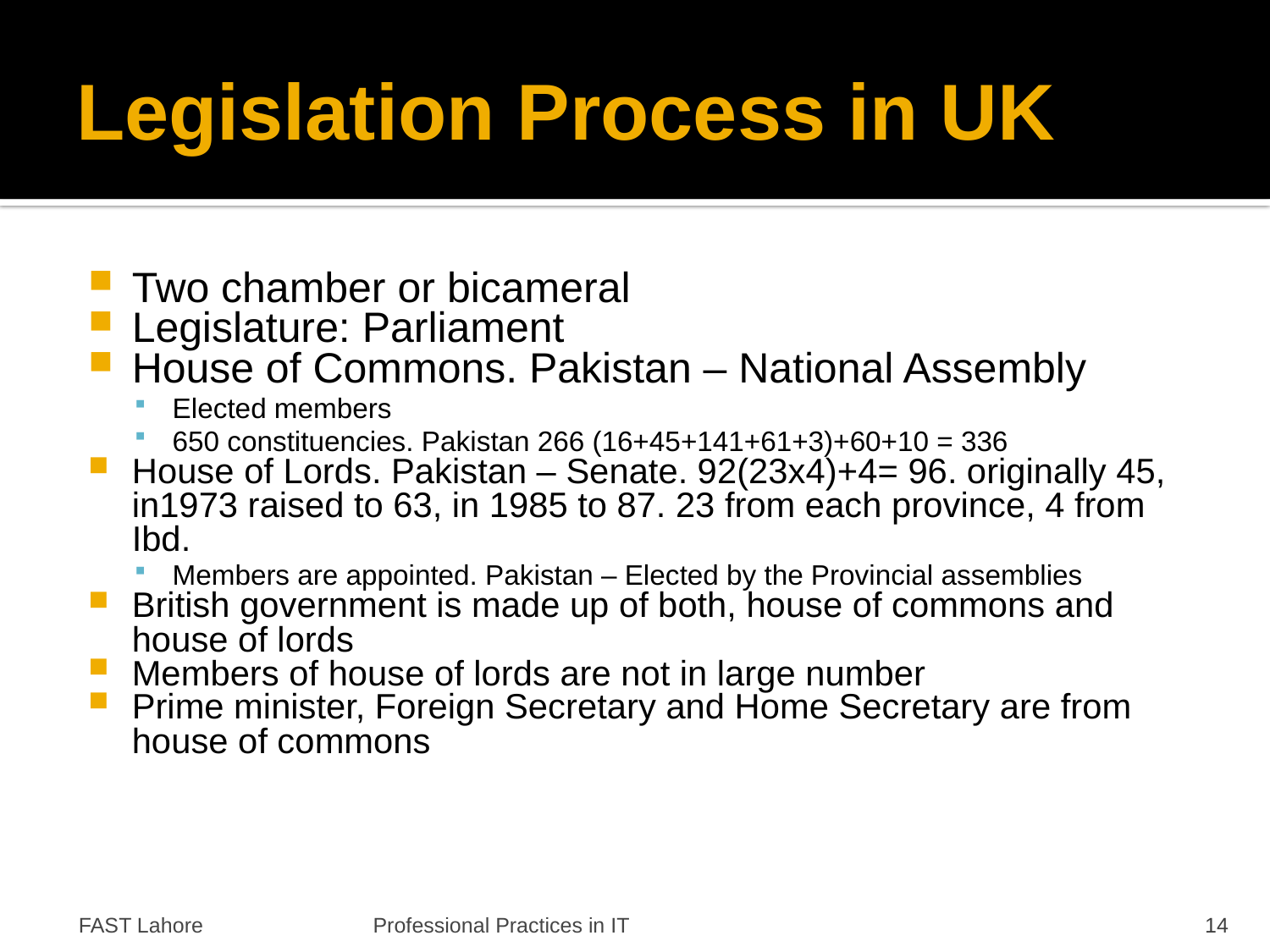

# Legislation Process in UK
Two chamber or bicameral
Legislature: Parliament
House of Commons. Pakistan – National Assembly
Elected members
650 constituencies. Pakistan 266 (16+45+141+61+3)+60+10 = 336
House of Lords. Pakistan – Senate. 92(23x4)+4= 96. originally 45, in1973 raised to 63, in 1985 to 87. 23 from each province, 4 from Ibd.
Members are appointed. Pakistan – Elected by the Provincial assemblies
British government is made up of both, house of commons and house of lords
Members of house of lords are not in large number
Prime minister, Foreign Secretary and Home Secretary are from house of commons

FAST Lahore
Professional Practices in IT
14